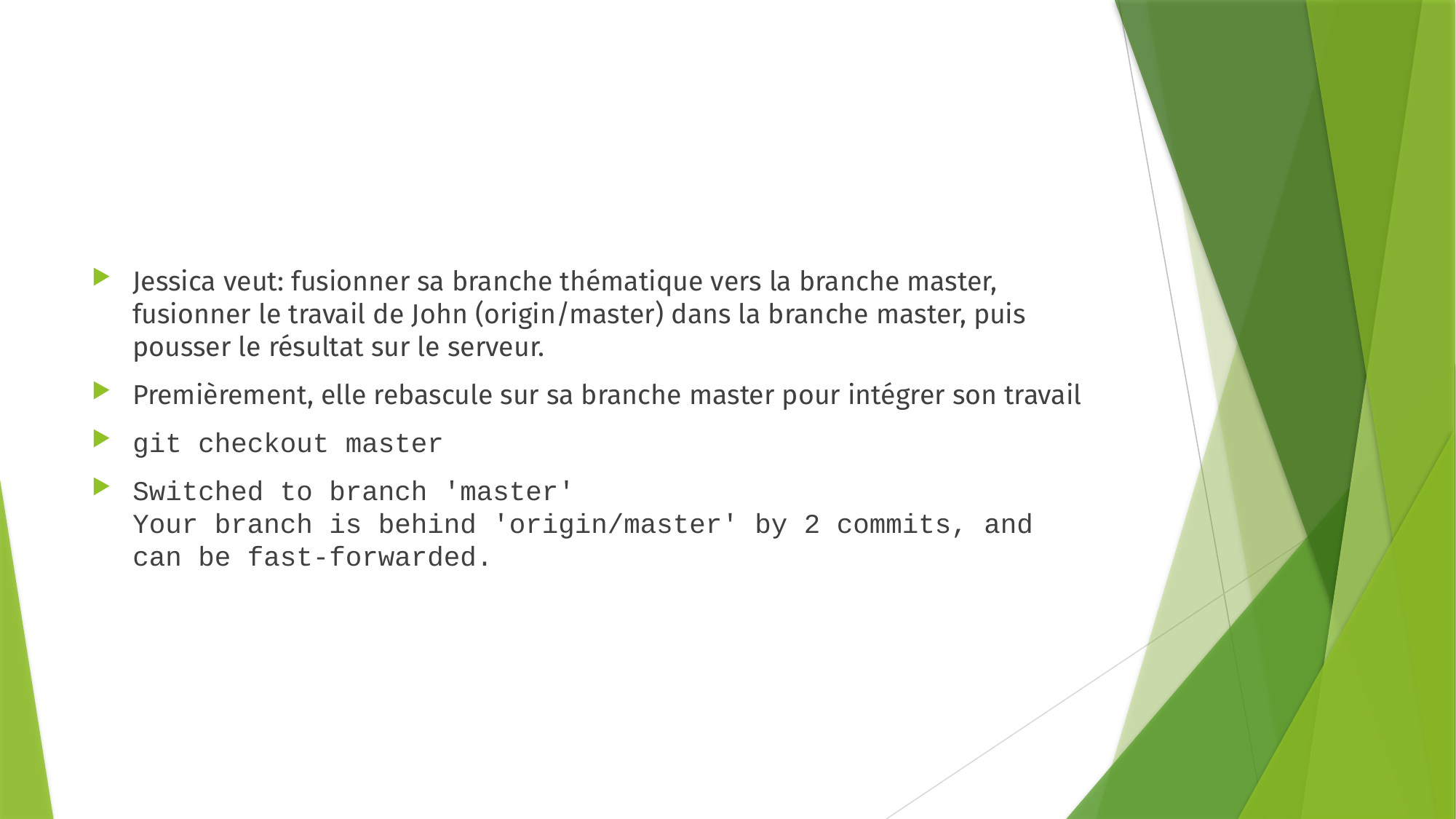

#
Jessica veut: fusionner sa branche thématique vers la branche master, fusionner le travail de John (origin/master) dans la branche master, puis pousser le résultat sur le serveur.
Premièrement, elle rebascule sur sa branche master pour intégrer son travail
git checkout master
Switched to branch 'master'
Your branch is behind 'origin/master' by 2 commits, and can be fast-forwarded.